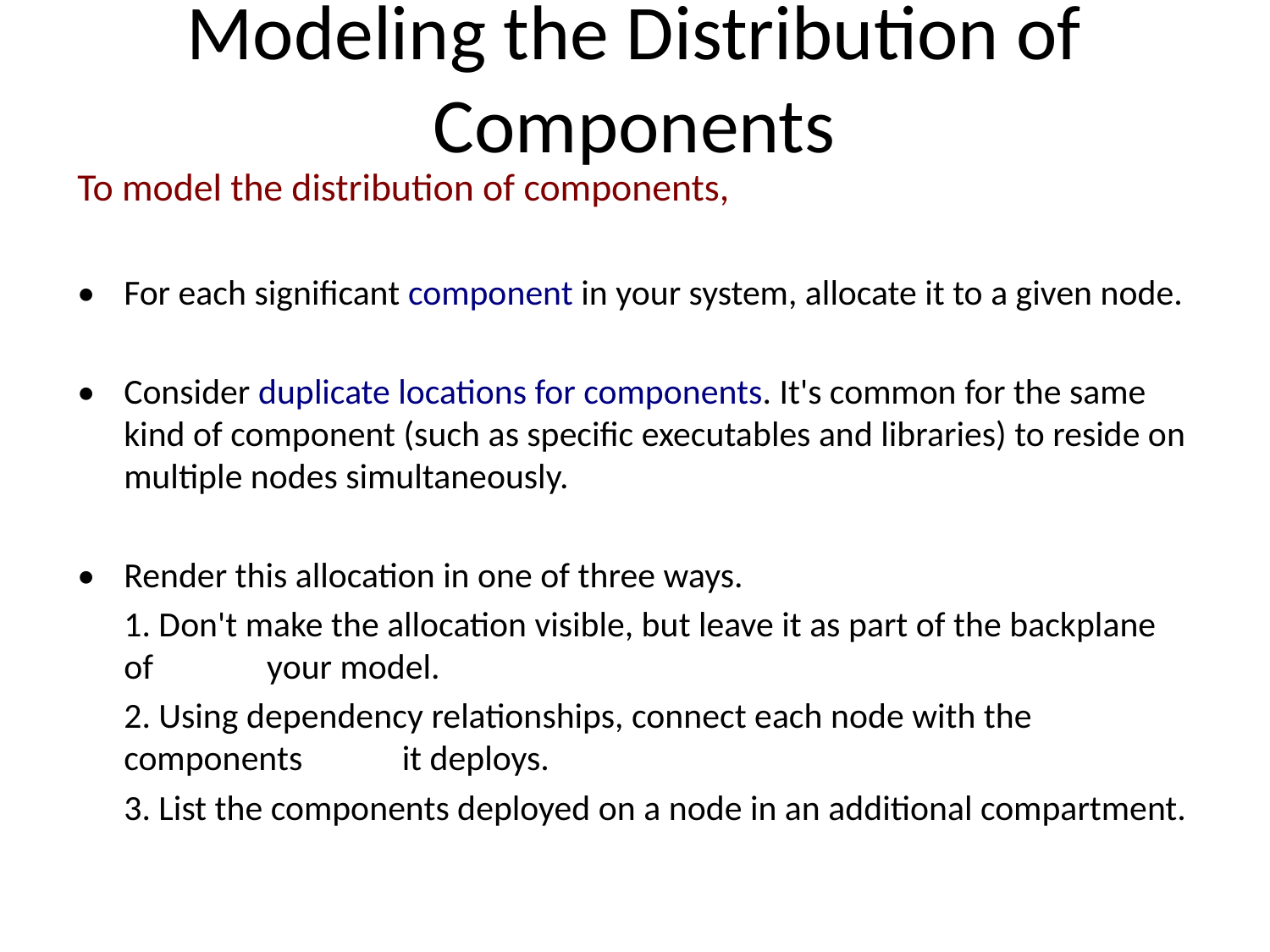

# Modeling the Distribution of Components
To model the distribution of components,

•	For each significant component in your system, allocate it to a given node.

• 	Consider duplicate locations for components. It's common for the same kind of component (such as specific executables and libraries) to reside on multiple nodes simultaneously.

• 	Render this allocation in one of three ways.
	1. Don't make the allocation visible, but leave it as part of the backplane of 	  your model.
	2. Using dependency relationships, connect each node with the components 	   it deploys.
	3. List the components deployed on a node in an additional compartment.